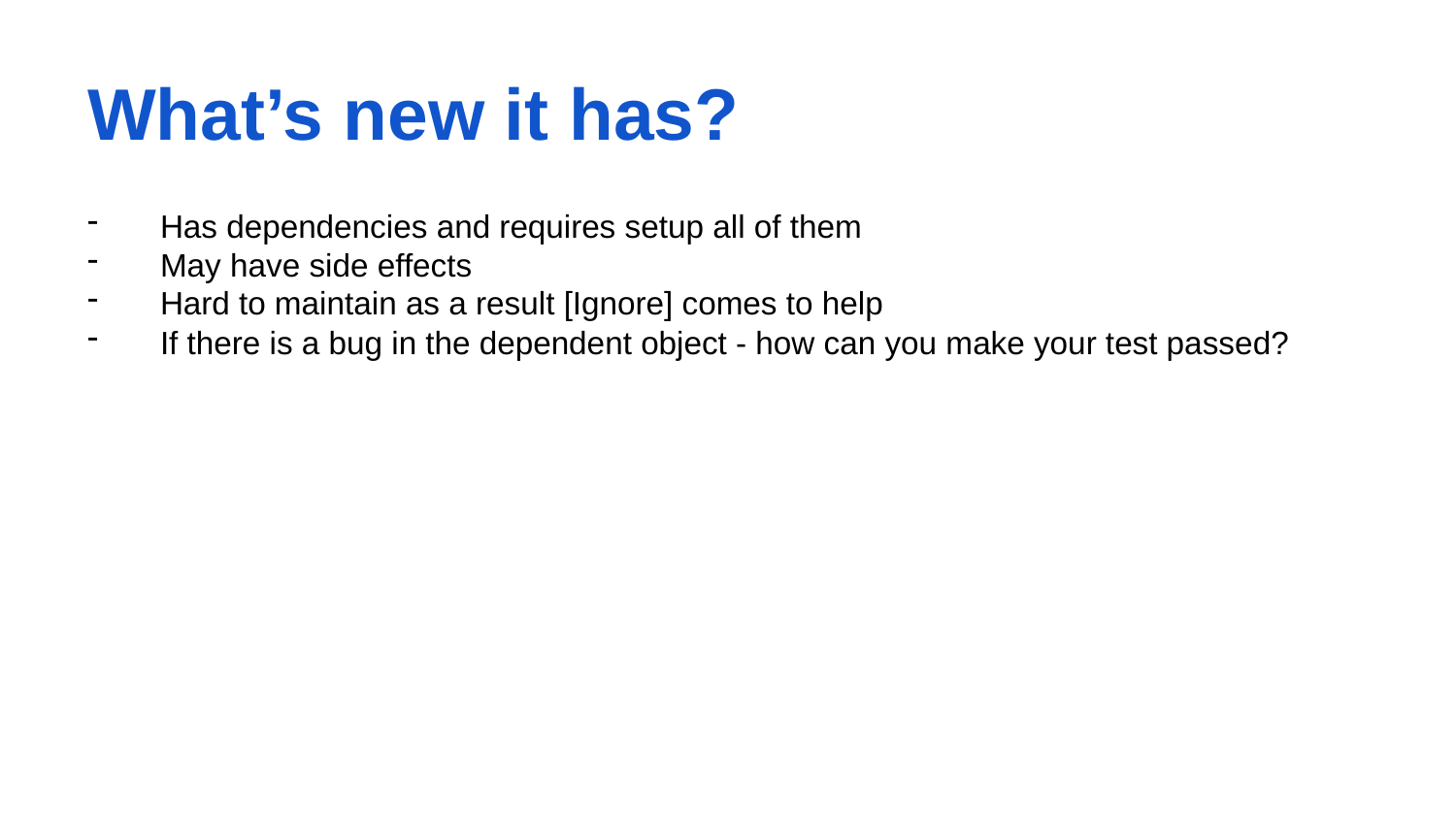

# What’s new it has?
Has dependencies and requires setup all of them
May have side effects
Hard to maintain as a result [Ignore] comes to help
If there is a bug in the dependent object - how can you make your test passed?